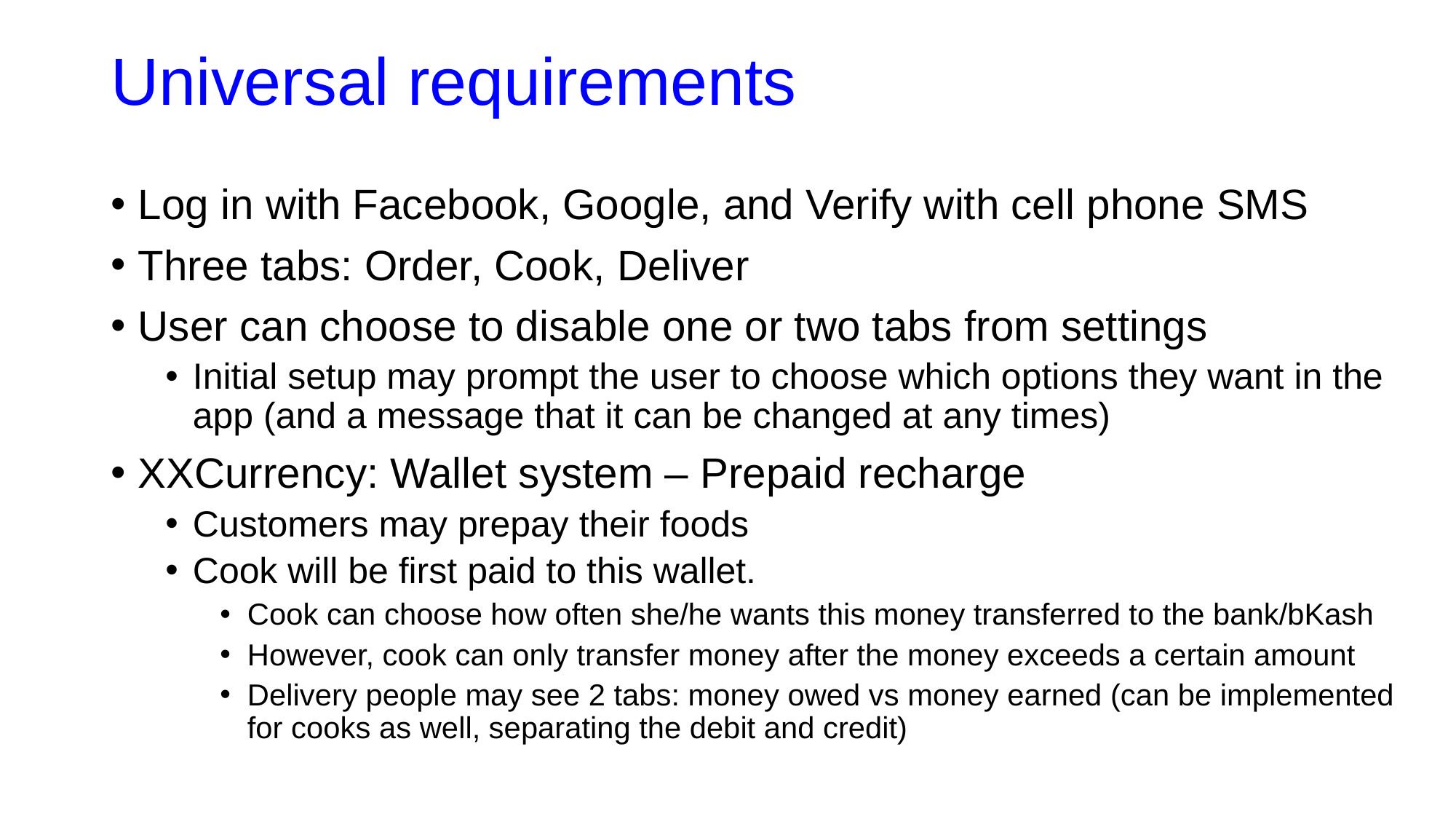

# Universal requirements
Log in with Facebook, Google, and Verify with cell phone SMS
Three tabs: Order, Cook, Deliver
User can choose to disable one or two tabs from settings
Initial setup may prompt the user to choose which options they want in the app (and a message that it can be changed at any times)
XXCurrency: Wallet system – Prepaid recharge
Customers may prepay their foods
Cook will be first paid to this wallet.
Cook can choose how often she/he wants this money transferred to the bank/bKash
However, cook can only transfer money after the money exceeds a certain amount
Delivery people may see 2 tabs: money owed vs money earned (can be implemented for cooks as well, separating the debit and credit)